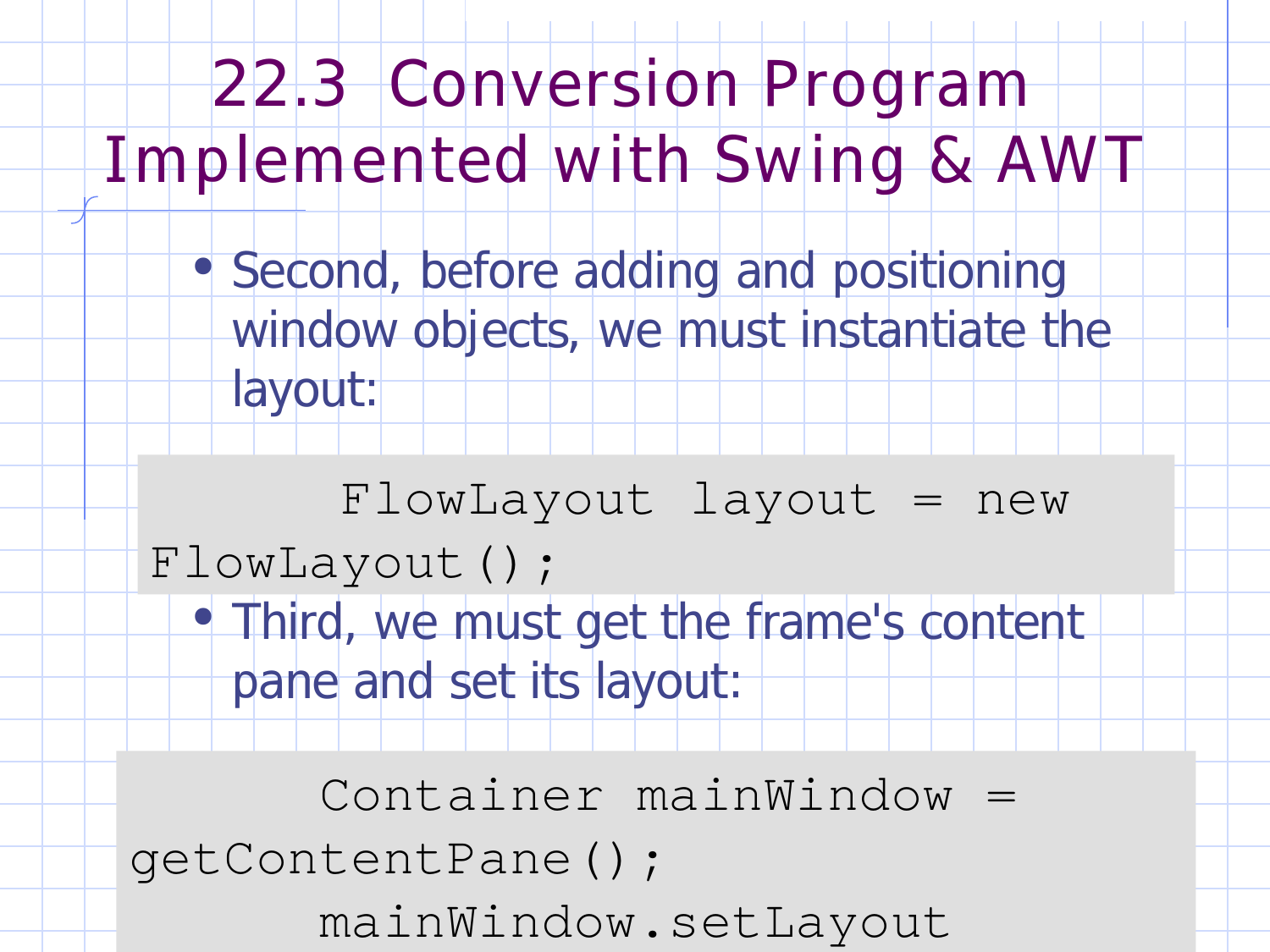

# 22.3  Conversion Program Implemented with Swing & AWT
Second, before adding and positioning window objects, we must instantiate the layout:

Third, we must get the frame's content pane and set its layout:

      FlowLayout layout = new FlowLayout();
      Container mainWindow = getContentPane();
      mainWindow.setLayout (layout);